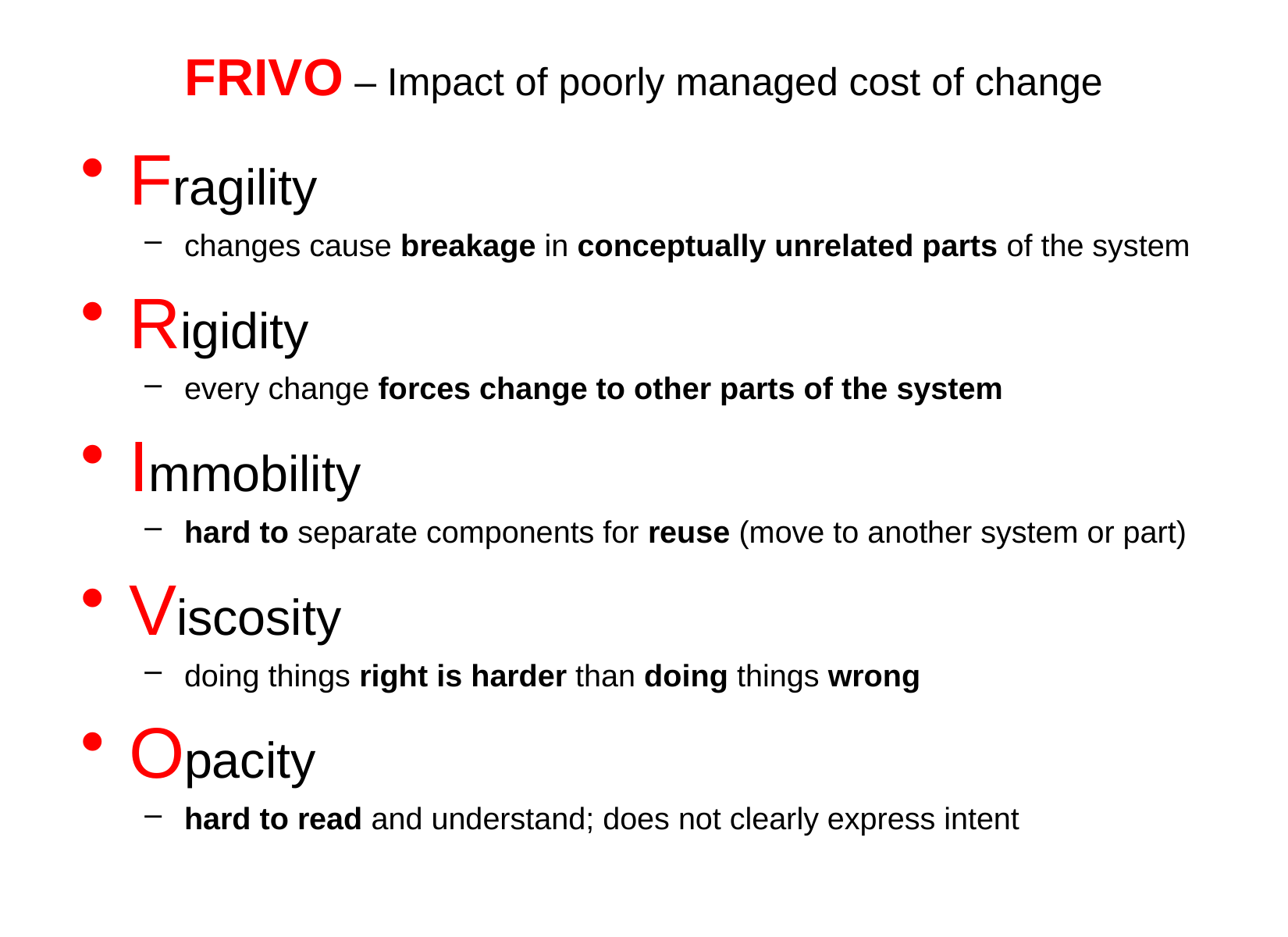

# FRIVO – Impact of poorly managed cost of change
Fragility
changes cause breakage in conceptually unrelated parts of the system
Rigidity
every change forces change to other parts of the system
Immobility
hard to separate components for reuse (move to another system or part)
Viscosity
doing things right is harder than doing things wrong
Opacity
hard to read and understand; does not clearly express intent